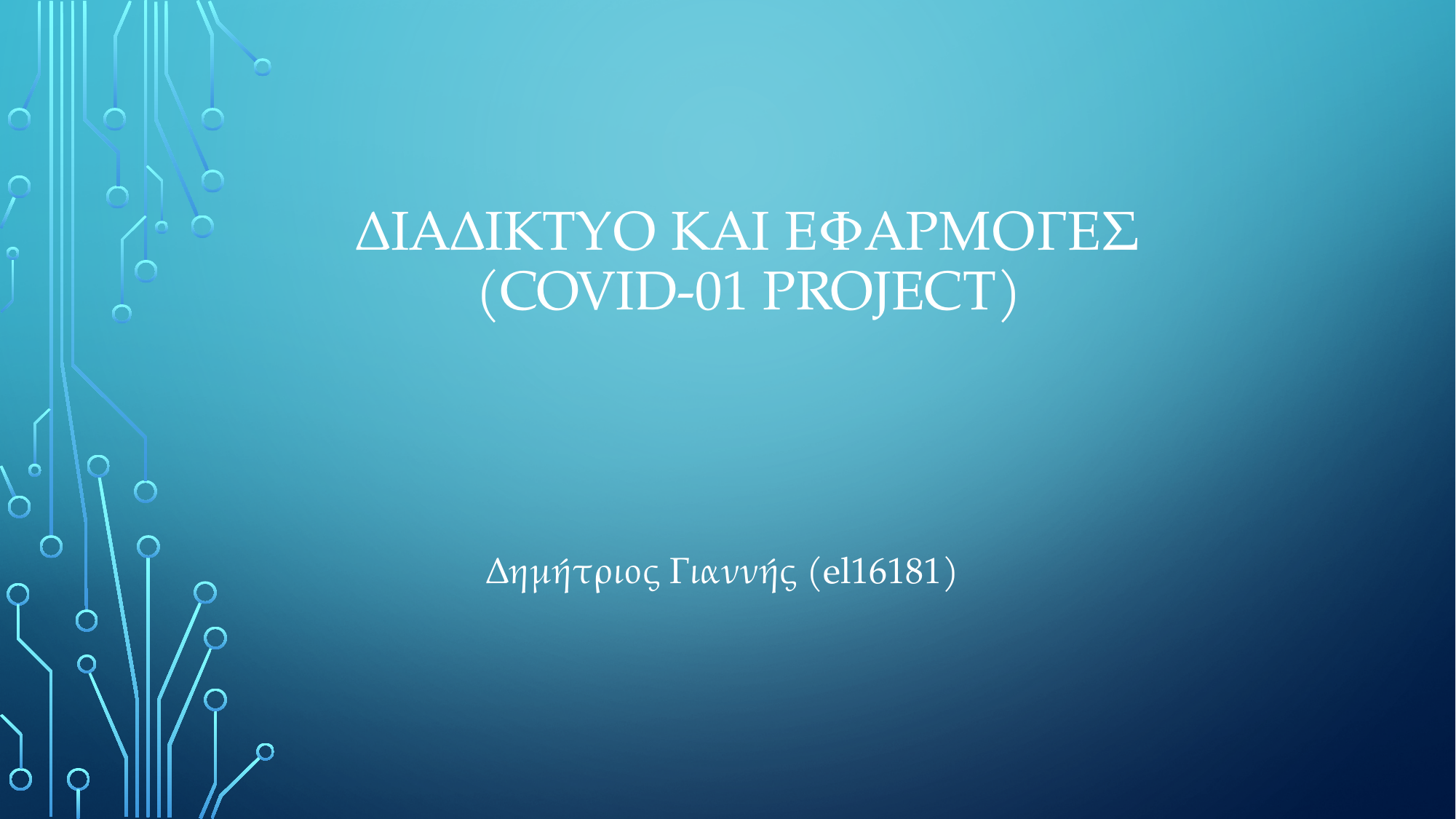

# Διαδικτυο και εφαρμογες (COVID-01 project)
Δημήτριος Γιαννής (el16181)